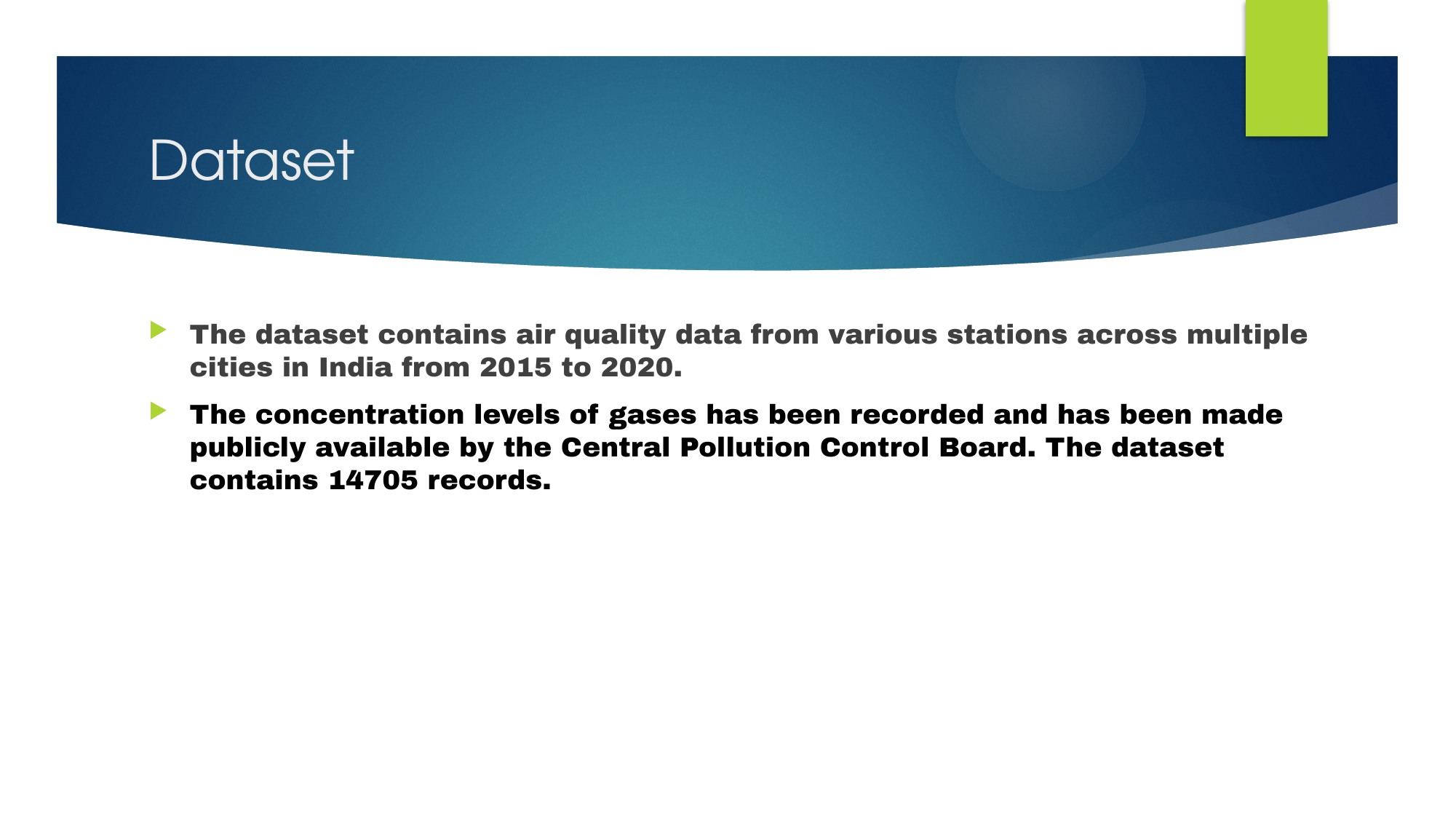

# Dataset
The dataset contains air quality data from various stations across multiple cities in India from 2015 to 2020.
The concentration levels of gases has been recorded and has been made publicly available by the Central Pollution Control Board. The dataset contains 14705 records.